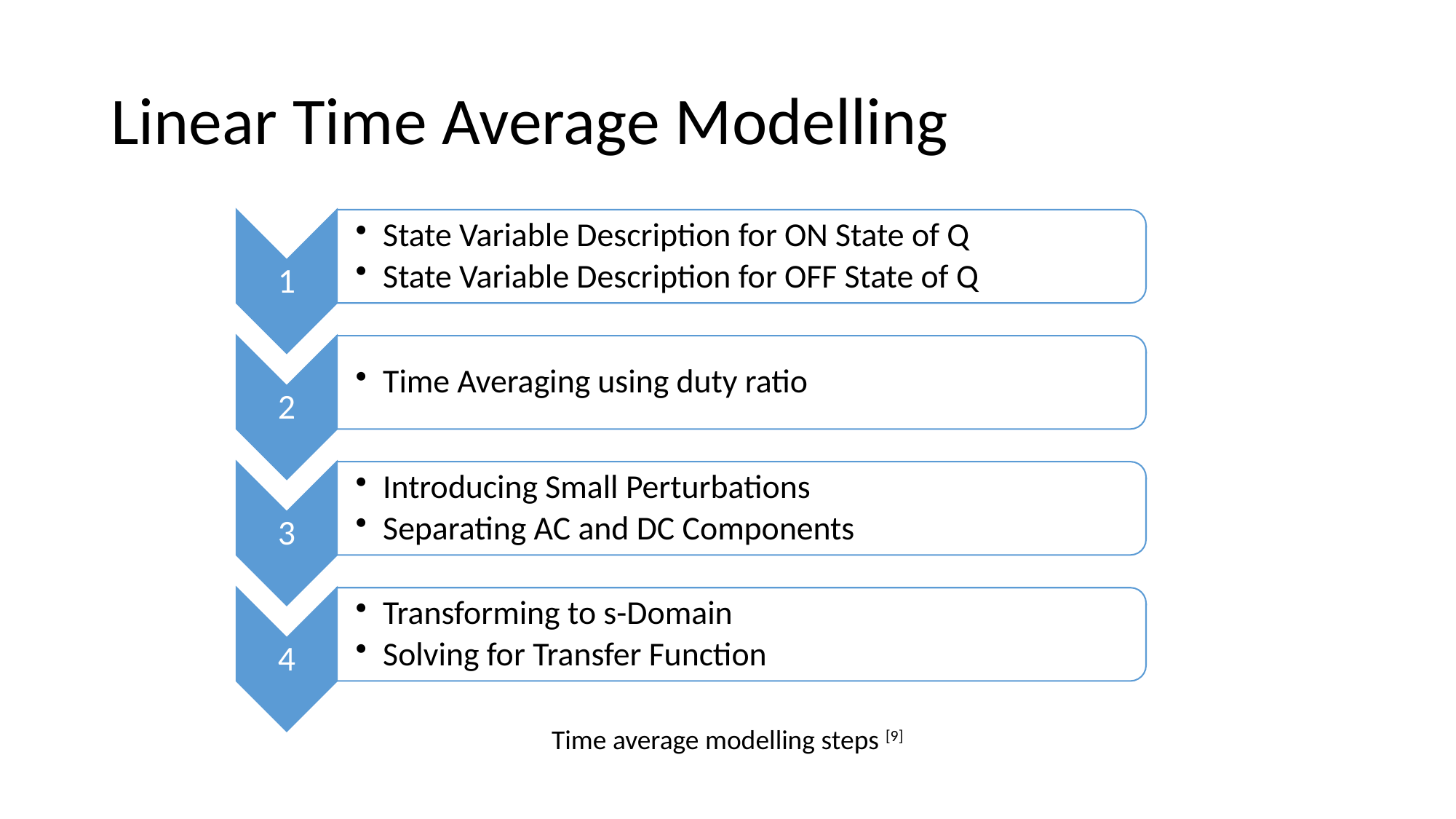

# Linear Time Average Modelling
1
State Variable Description for ON State of Q
State Variable Description for OFF State of Q
2
Time Averaging using duty ratio
3
Introducing Small Perturbations
Separating AC and DC Components
4
Transforming to s-Domain
Solving for Transfer Function
Time average modelling steps [9]